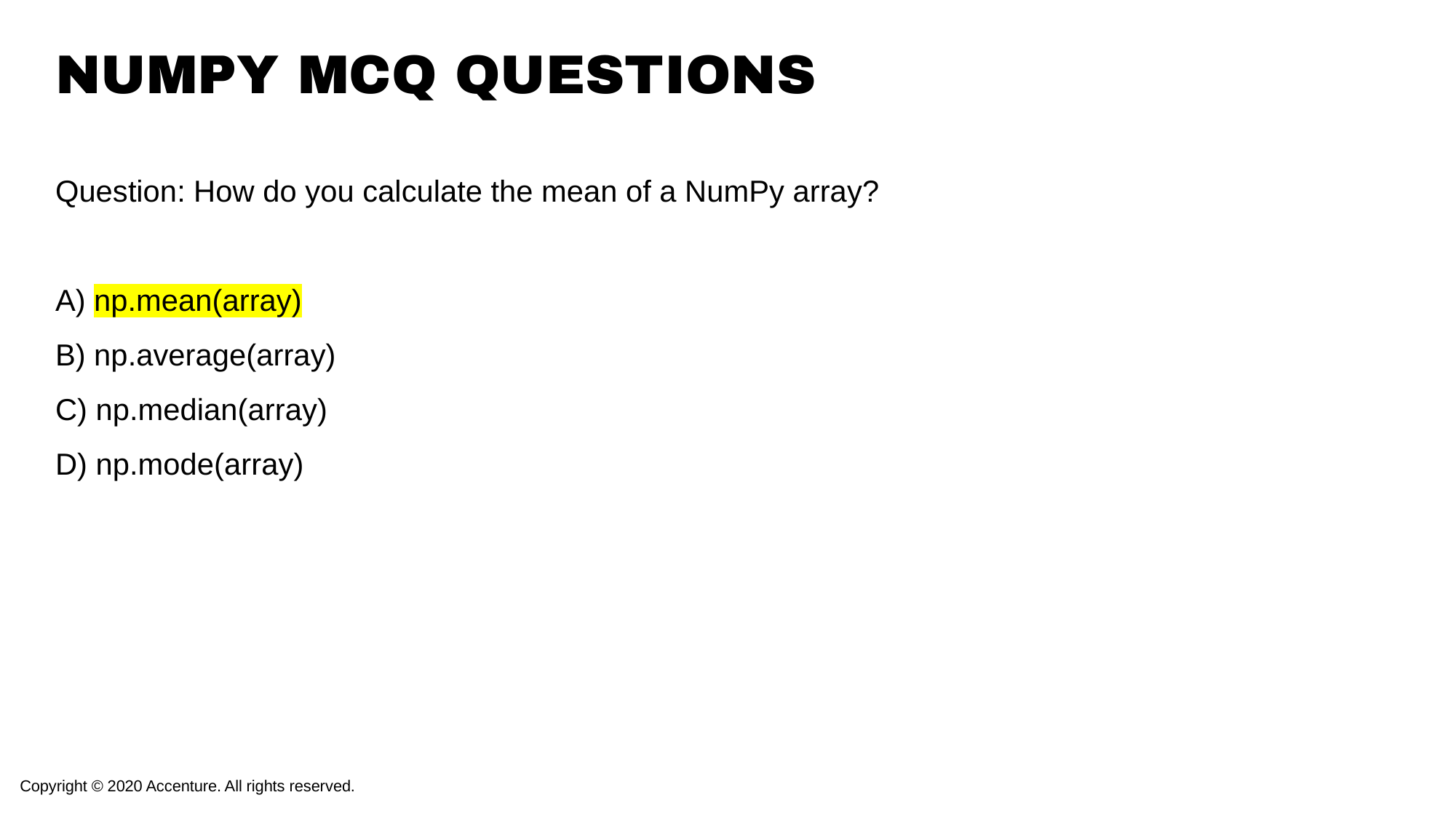

# Numpy mcq questions

Question: How do you calculate the mean of a NumPy array?

A) np.mean(array)
B) np.average(array)
C) np.median(array)
D) np.mode(array)